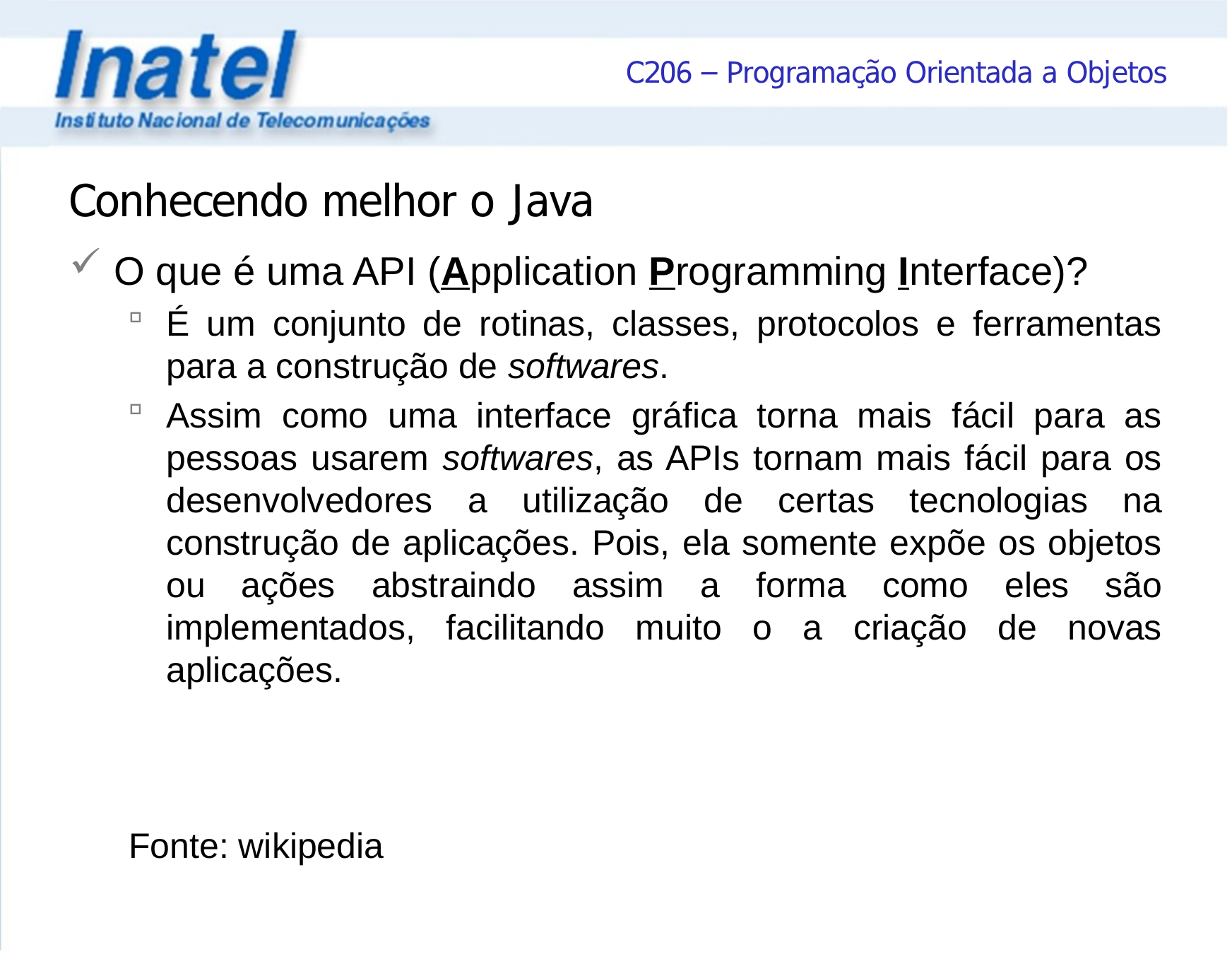

# Conhecendo melhor o Java
O que é uma API (Application Programming Interface)?
É um conjunto de rotinas, classes, protocolos e ferramentas para a construção de softwares.
Assim como uma interface gráfica torna mais fácil para as pessoas usarem softwares, as APIs tornam mais fácil para os desenvolvedores a utilização de certas tecnologias na construção de aplicações. Pois, ela somente expõe os objetos ou ações abstraindo assim a forma como eles são implementados, facilitando muito o a criação de novas aplicações.

Fonte: wikipedia